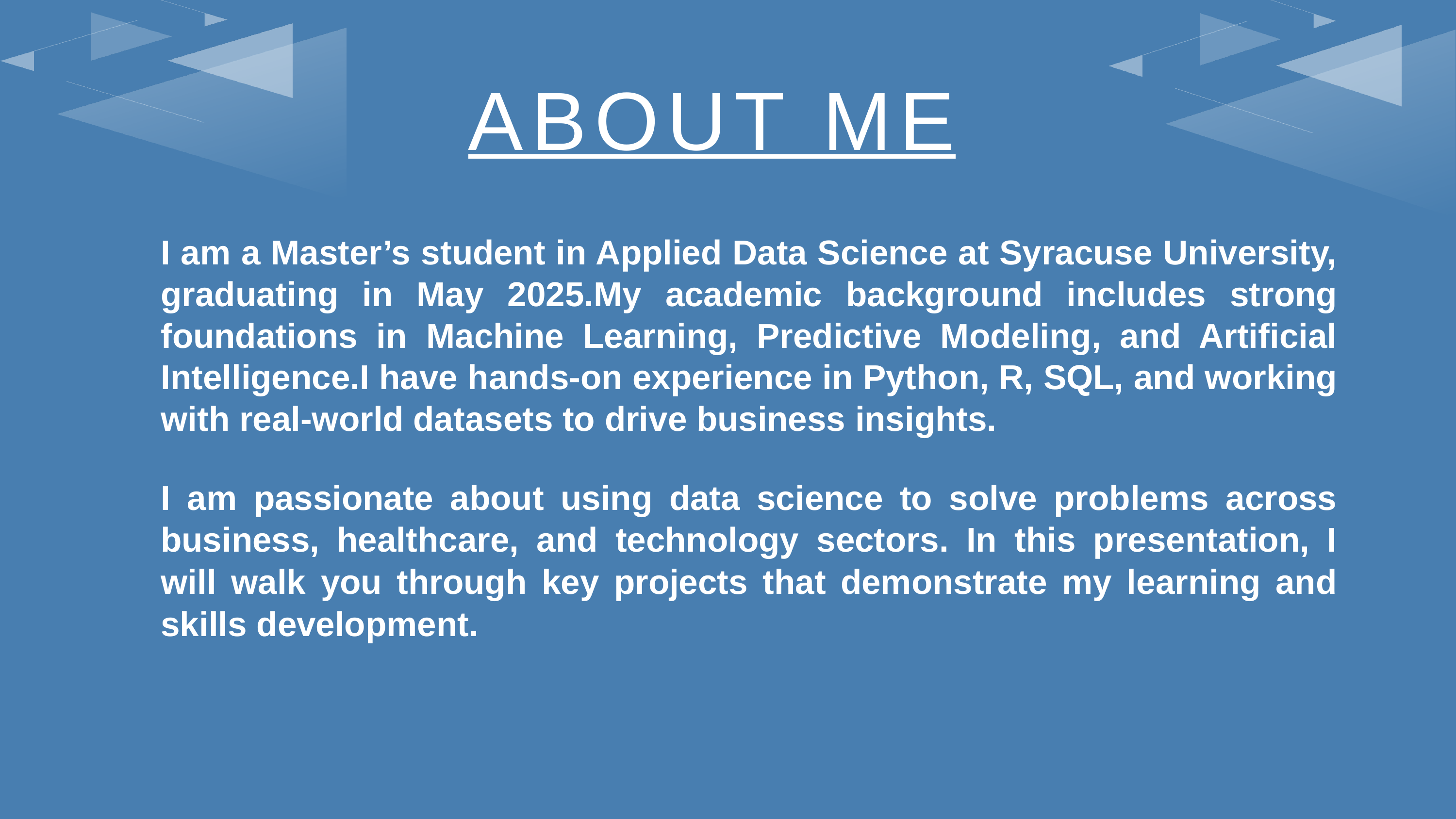

ABOUT ME
I am a Master’s student in Applied Data Science at Syracuse University, graduating in May 2025.My academic background includes strong foundations in Machine Learning, Predictive Modeling, and Artificial Intelligence.I have hands-on experience in Python, R, SQL, and working with real-world datasets to drive business insights.

I am passionate about using data science to solve problems across business, healthcare, and technology sectors. In this presentation, I will walk you through key projects that demonstrate my learning and skills development.